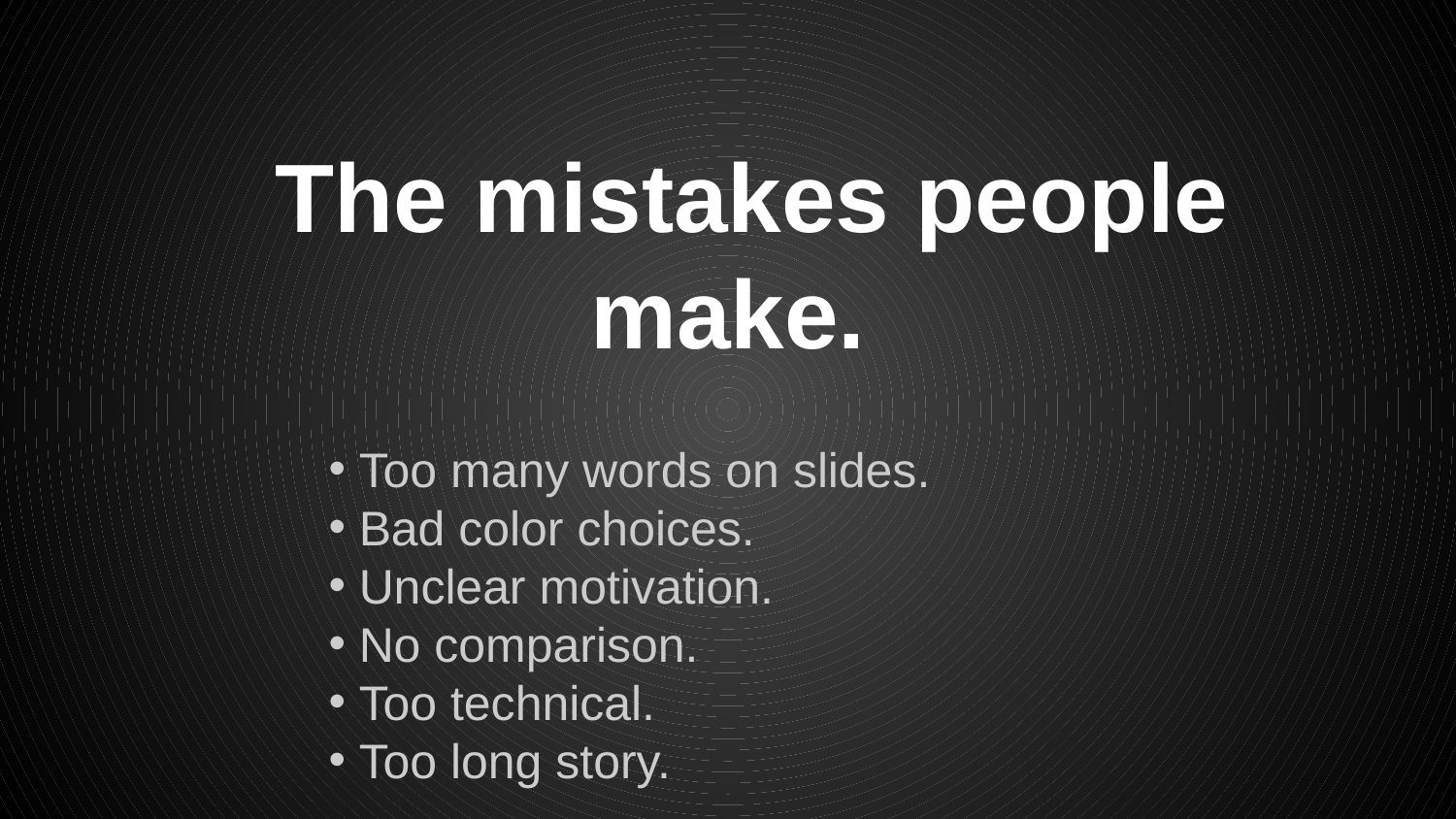

# The mistakes people make.
Too many words on slides.
Bad color choices.
Unclear motivation.
No comparison.
Too technical.
Too long story.